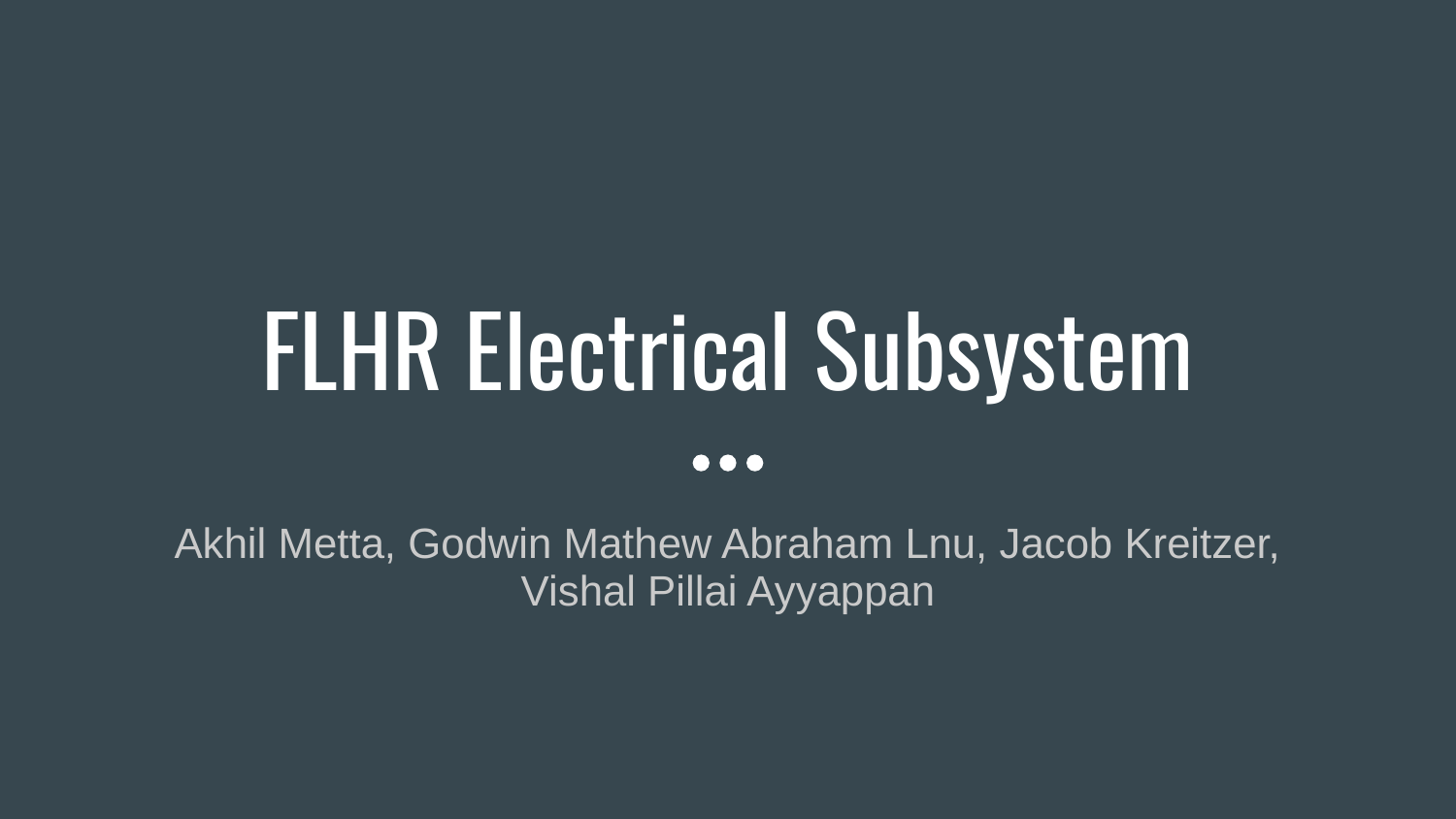

# FLHR Electrical Subsystem
Akhil Metta, Godwin Mathew Abraham Lnu, Jacob Kreitzer, Vishal Pillai Ayyappan